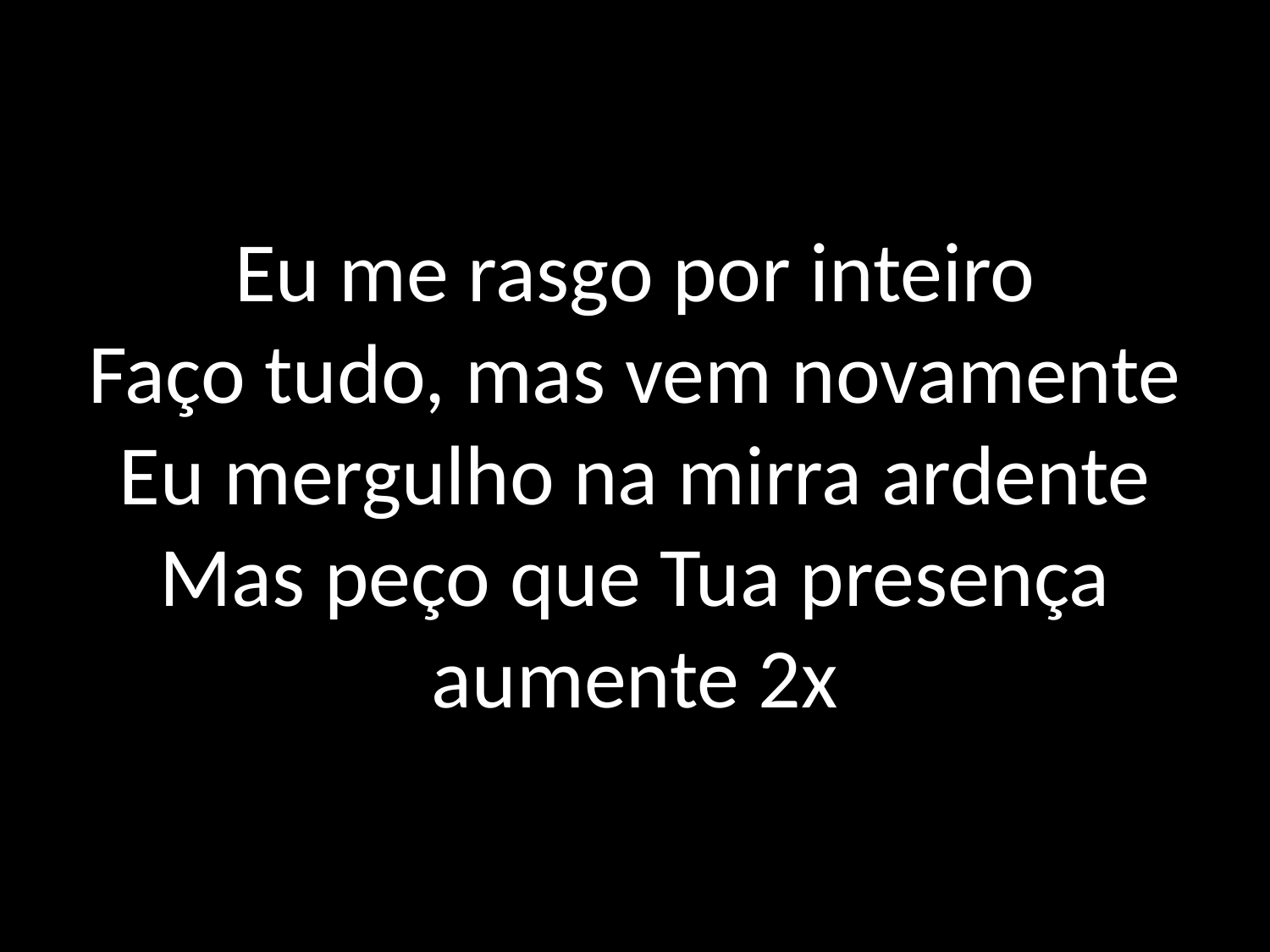

# Eu me rasgo por inteiro Faço tudo, mas vem novamente Eu mergulho na mirra ardente Mas peço que Tua presença aumente 2x